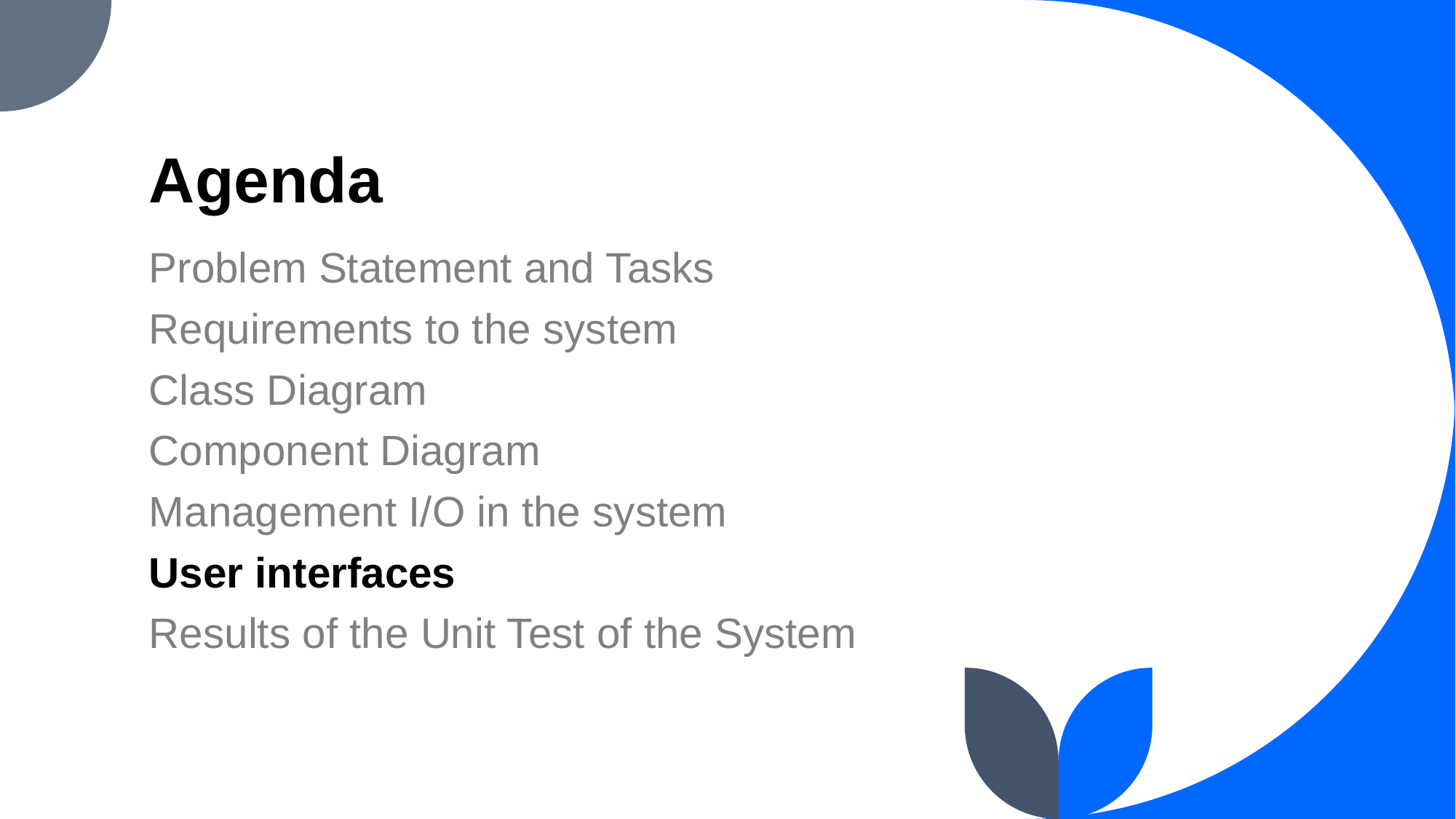

# Agenda
Problem Statement and Tasks
Requirements to the system
Class Diagram
Component Diagram
Management I/O in the system
User interfaces
Results of the Unit Test of the System